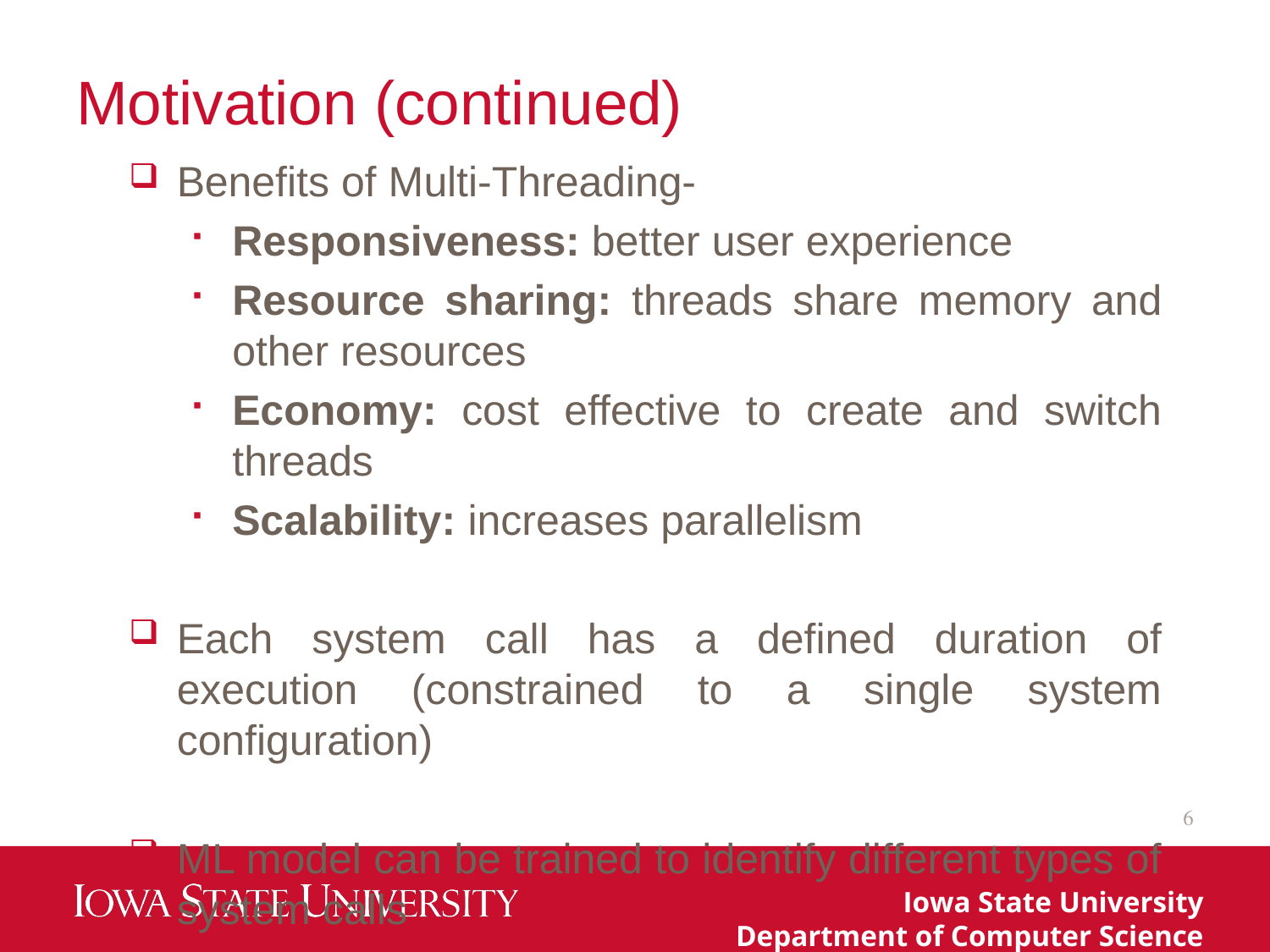

# Motivation (continued)
Benefits of Multi-Threading-
Responsiveness: better user experience
Resource sharing: threads share memory and other resources
Economy: cost effective to create and switch threads
Scalability: increases parallelism

Each system call has a defined duration of execution (constrained to a single system configuration)

ML model can be trained to identify different types of system calls

6
Iowa State University
Department of Computer Science